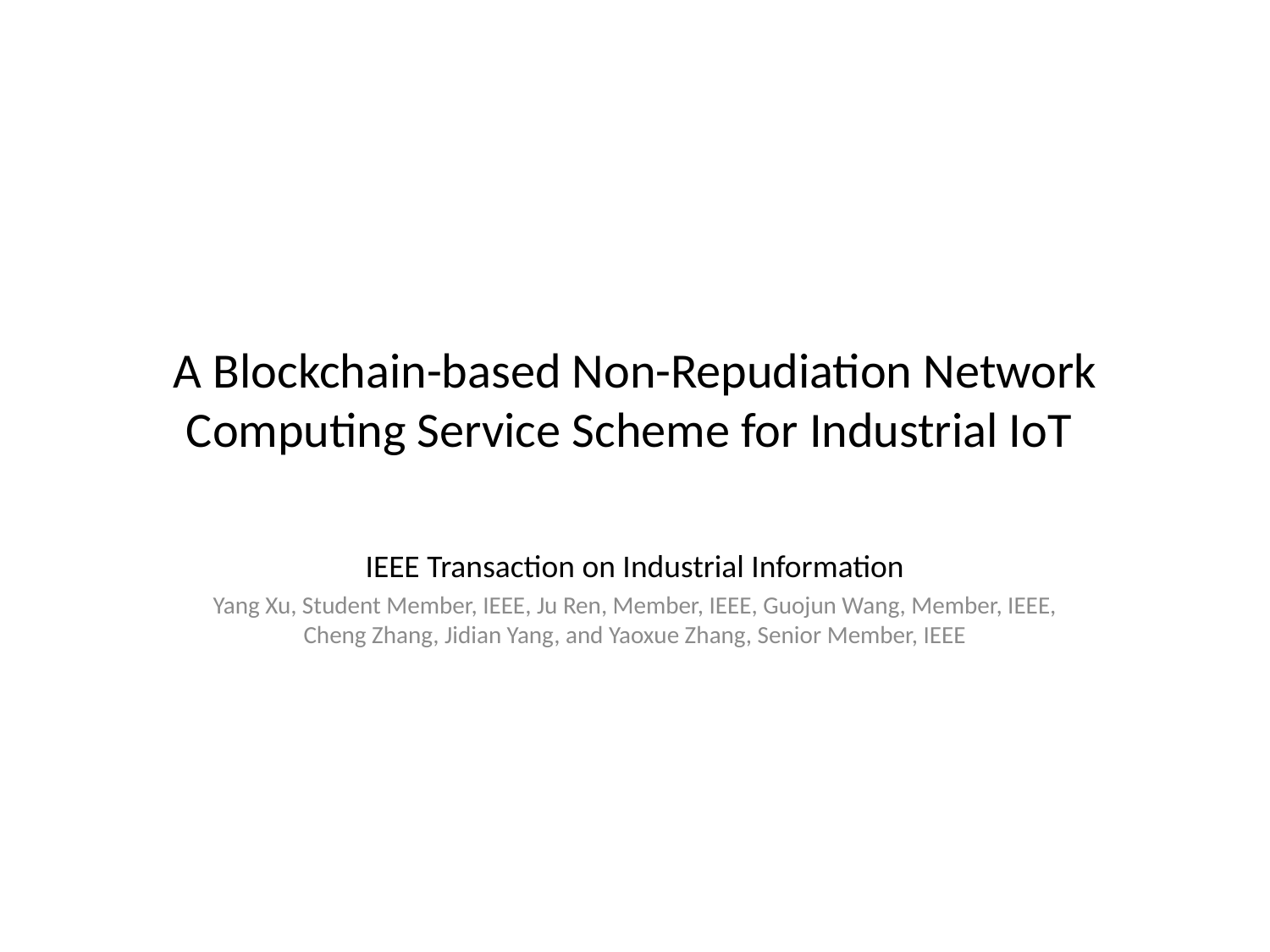

# A Blockchain-based Non-Repudiation Network Computing Service Scheme for Industrial IoT
IEEE Transaction on Industrial Information
Yang Xu, Student Member, IEEE, Ju Ren, Member, IEEE, Guojun Wang, Member, IEEE, Cheng Zhang, Jidian Yang, and Yaoxue Zhang, Senior Member, IEEE